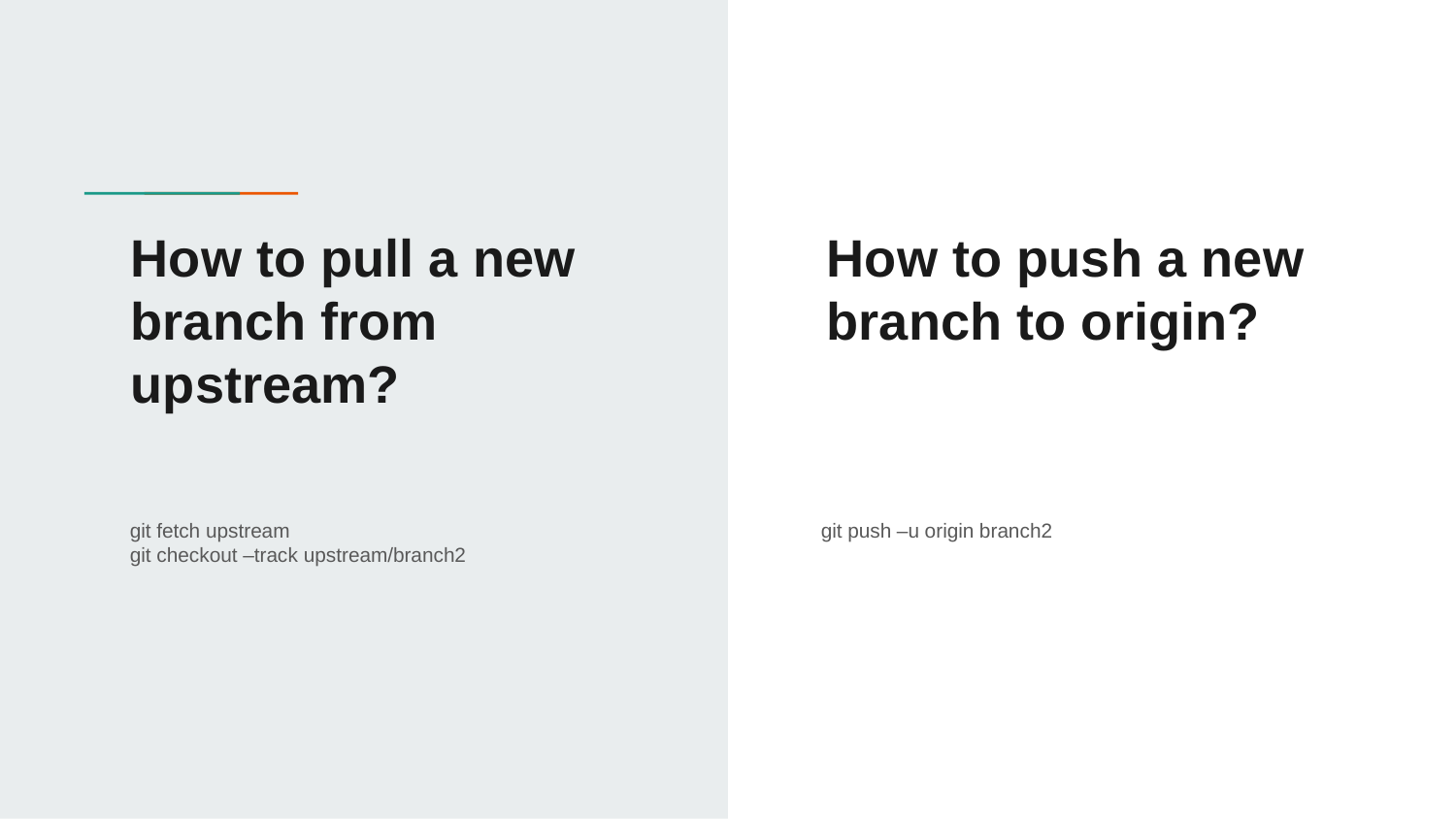

# How to pull a new branch from upstream?
How to push a new branch to origin?
git fetch upstream
git checkout –track upstream/branch2
git push –u origin branch2